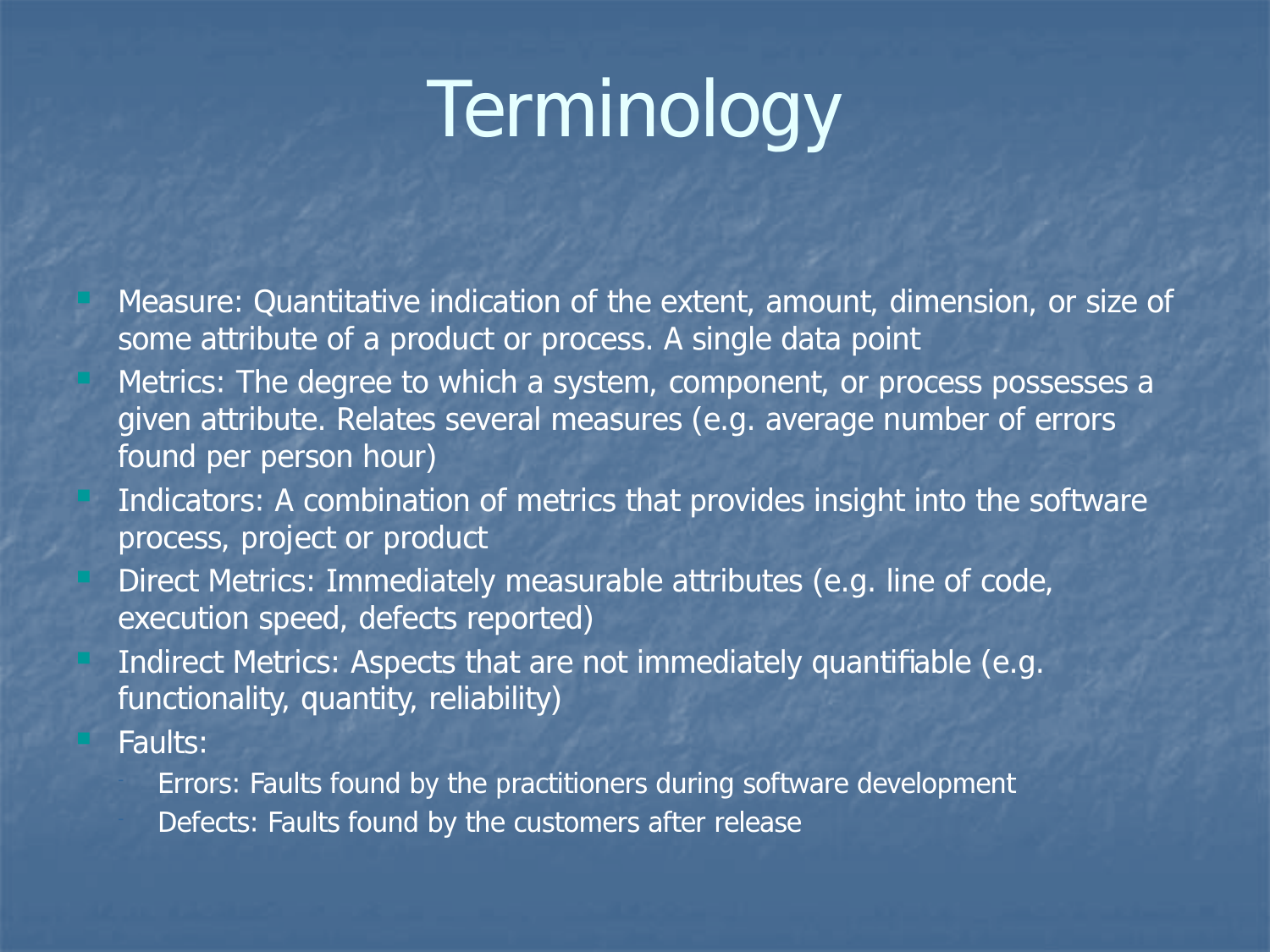

# Terminology
Measure: Quantitative indication of the extent, amount, dimension, or size of some attribute of a product or process. A single data point
Metrics: The degree to which a system, component, or process possesses a given attribute. Relates several measures (e.g. average number of errors found per person hour)
Indicators: A combination of metrics that provides insight into the software process, project or product
Direct Metrics: Immediately measurable attributes (e.g. line of code, execution speed, defects reported)
Indirect Metrics: Aspects that are not immediately quantifiable (e.g. functionality, quantity, reliability)
Faults:
Errors: Faults found by the practitioners during software development
Defects: Faults found by the customers after release